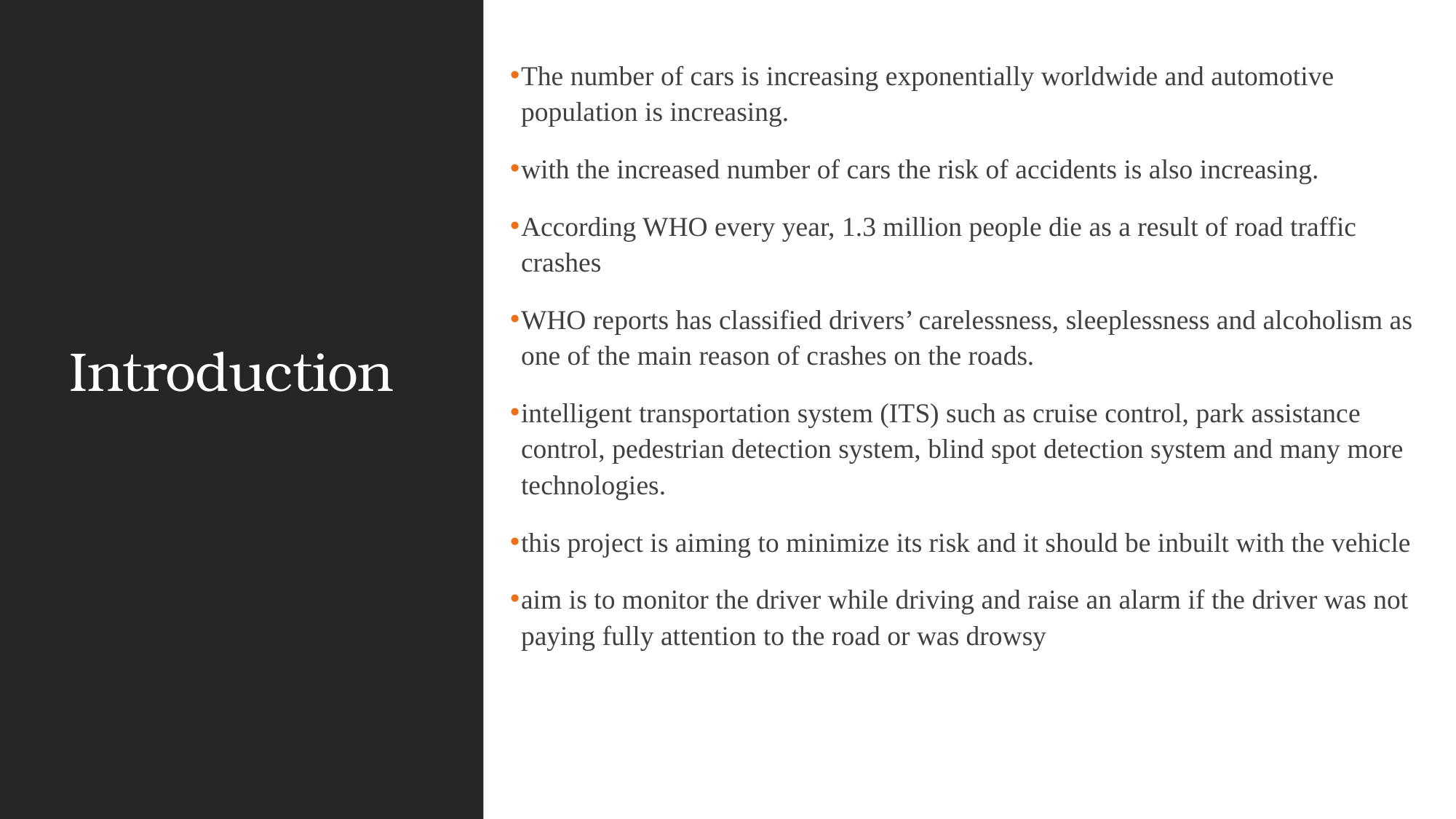

The number of cars is increasing exponentially worldwide and automotive population is increasing.
with the increased number of cars the risk of accidents is also increasing.
According WHO every year, 1.3 million people die as a result of road traffic crashes
WHO reports has classified drivers’ carelessness, sleeplessness and alcoholism as one of the main reason of crashes on the roads.
intelligent transportation system (ITS) such as cruise control, park assistance control, pedestrian detection system, blind spot detection system and many more technologies.
this project is aiming to minimize its risk and it should be inbuilt with the vehicle
aim is to monitor the driver while driving and raise an alarm if the driver was not paying fully attention to the road or was drowsy
# Introduction